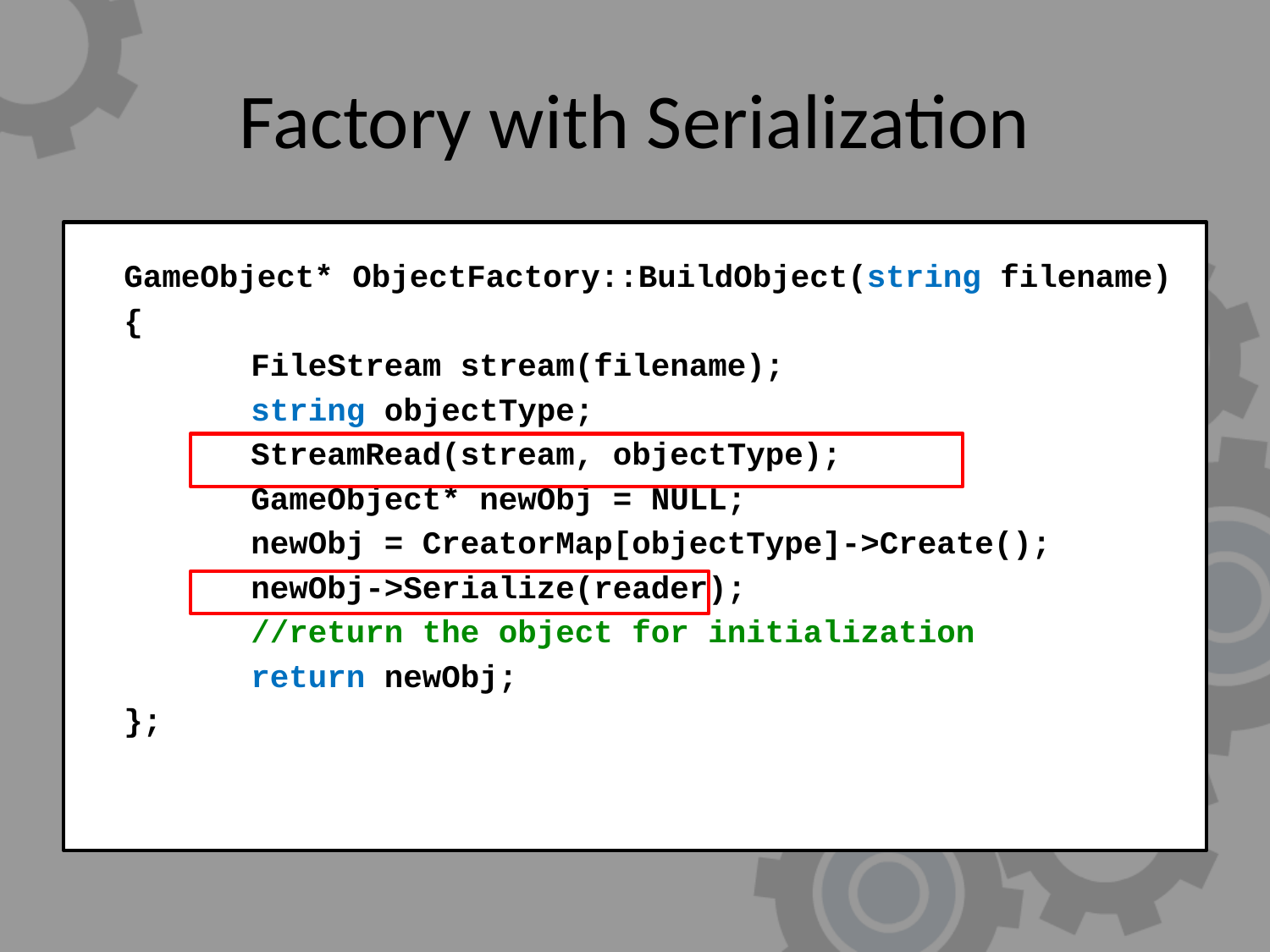

# Factory with Serialization

	GameObject* ObjectFactory::BuildObject(string filename)
	{
		FileStream stream(filename);
		string objectType;
		StreamRead(stream, objectType);
		GameObject* newObj = NULL;
		newObj = CreatorMap[objectType]->Create();
		newObj->Serialize(reader);
		//return the object for initialization
		return newObj;
	};